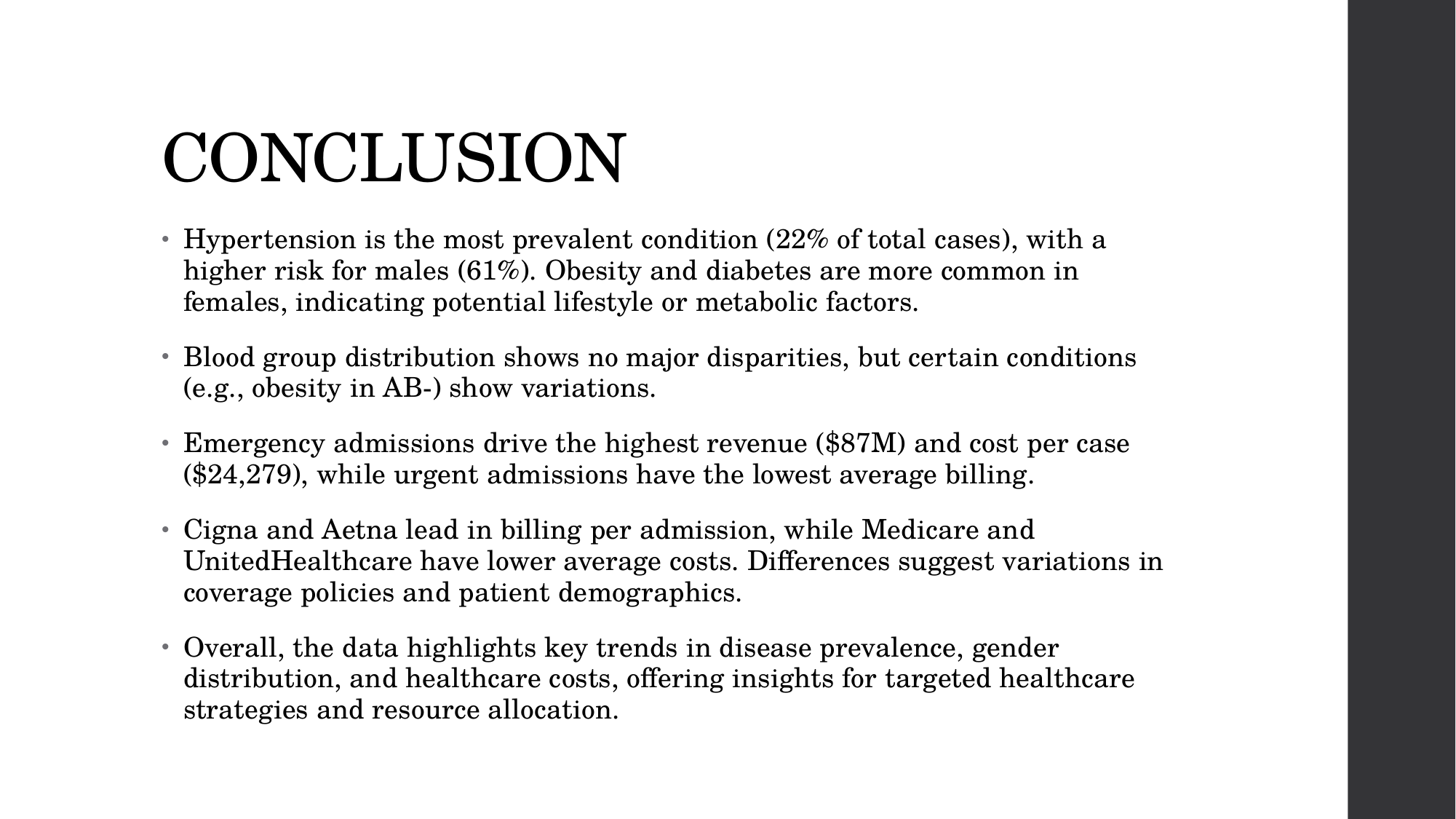

# CONCLUSION
Hypertension is the most prevalent condition (22% of total cases), with a higher risk for males (61%). Obesity and diabetes are more common in females, indicating potential lifestyle or metabolic factors.
Blood group distribution shows no major disparities, but certain conditions (e.g., obesity in AB-) show variations.
Emergency admissions drive the highest revenue ($87M) and cost per case ($24,279), while urgent admissions have the lowest average billing.
Cigna and Aetna lead in billing per admission, while Medicare and UnitedHealthcare have lower average costs. Differences suggest variations in coverage policies and patient demographics.
Overall, the data highlights key trends in disease prevalence, gender distribution, and healthcare costs, offering insights for targeted healthcare strategies and resource allocation.